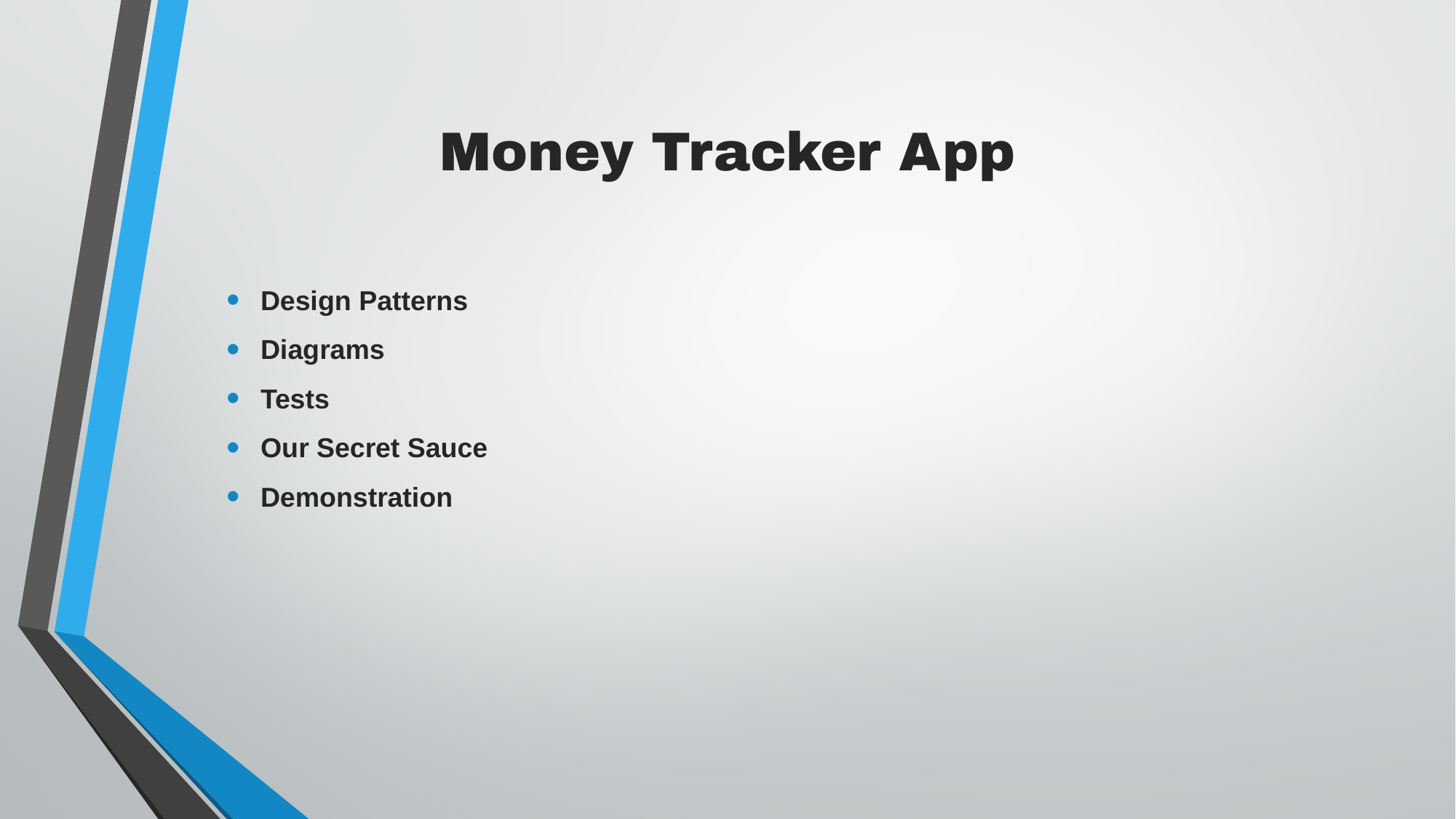

# Money Tracker App
Design Patterns
Diagrams
Tests
Our Secret Sauce
Demonstration